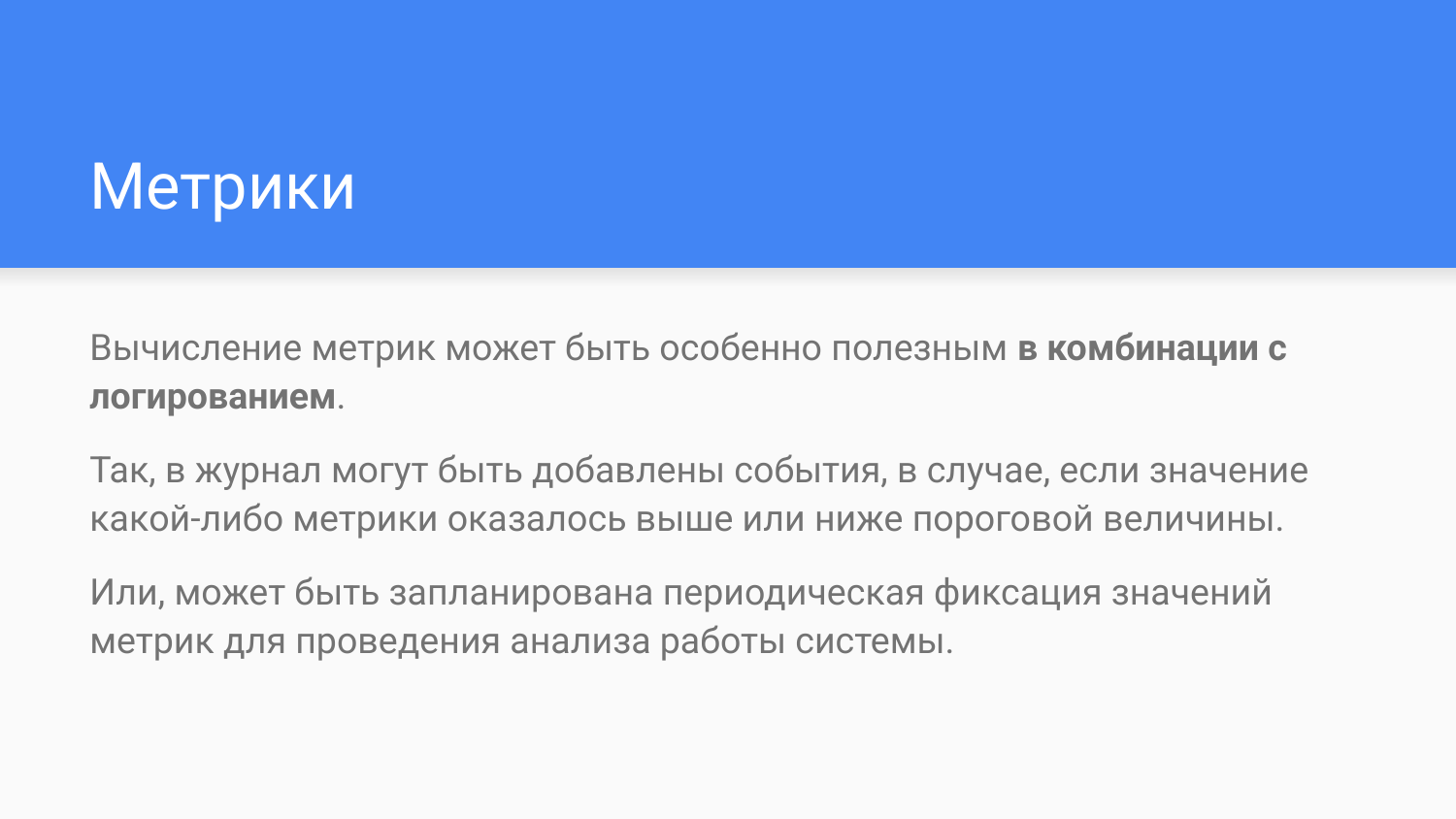

# Метрики
Вычисление метрик может быть особенно полезным в комбинации с логированием.
Так, в журнал могут быть добавлены события, в случае, если значение какой-либо метрики оказалось выше или ниже пороговой величины.
Или, может быть запланирована периодическая фиксация значений метрик для проведения анализа работы системы.